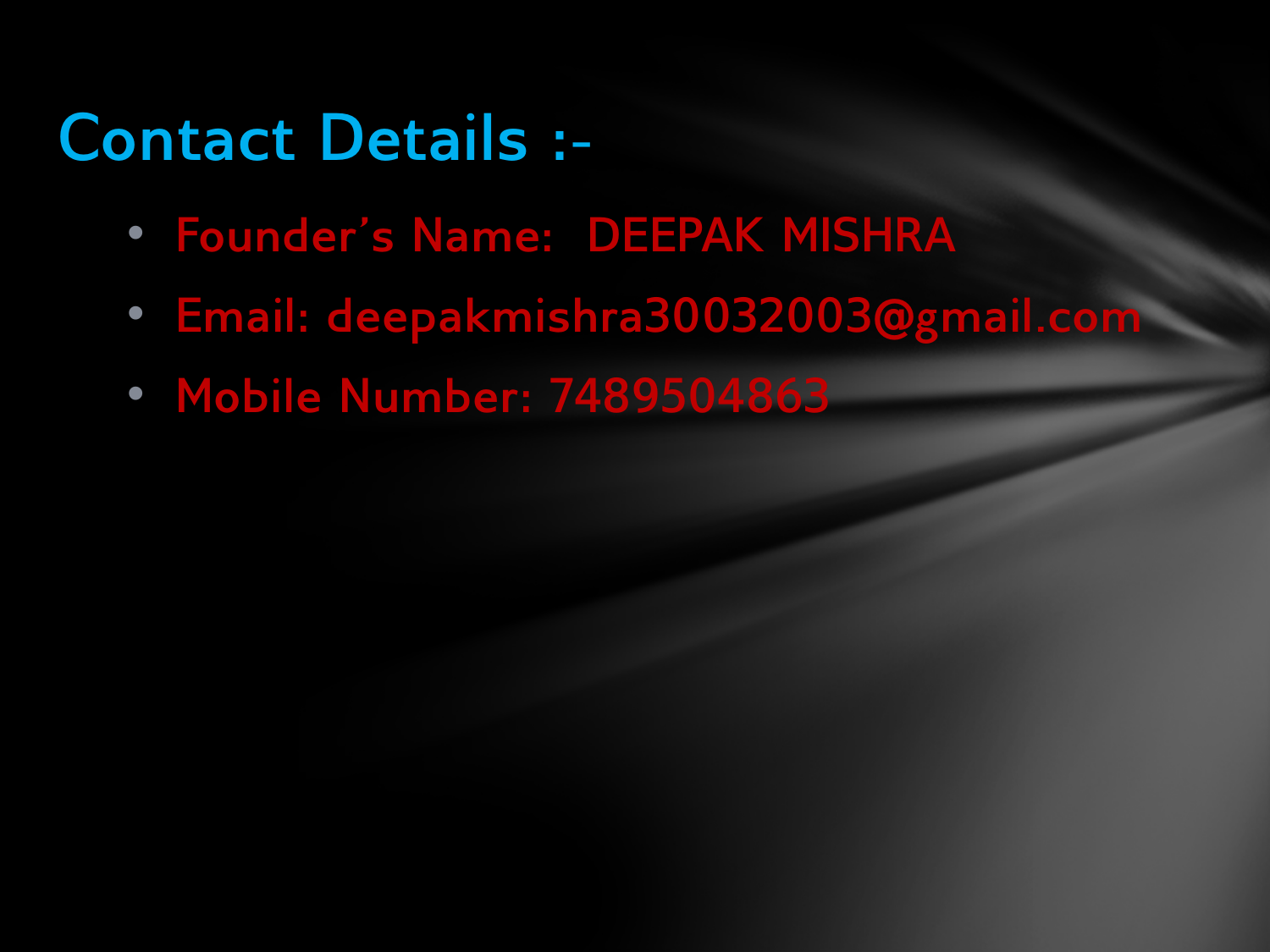

# Contact Details :-
Founder’s Name:  DEEPAK MISHRA
Email: deepakmishra30032003@gmail.com
Mobile Number: 7489504863